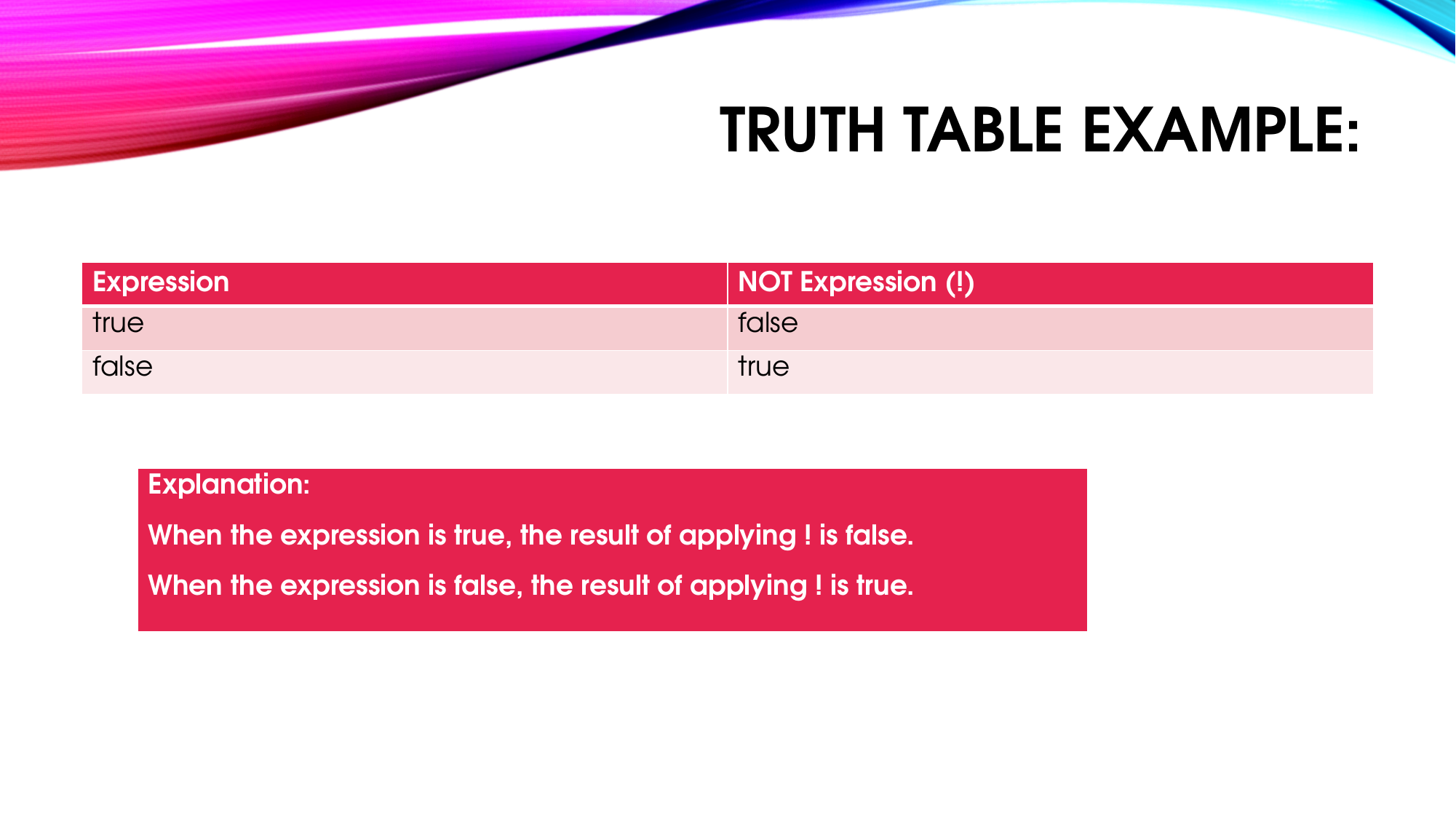

# Truth Table Example:
| Expression | NOT Expression (!) |
| --- | --- |
| true | false |
| false | true |
| Explanation: When the expression is true, the result of applying ! is false. When the expression is false, the result of applying ! is true. |
| --- |